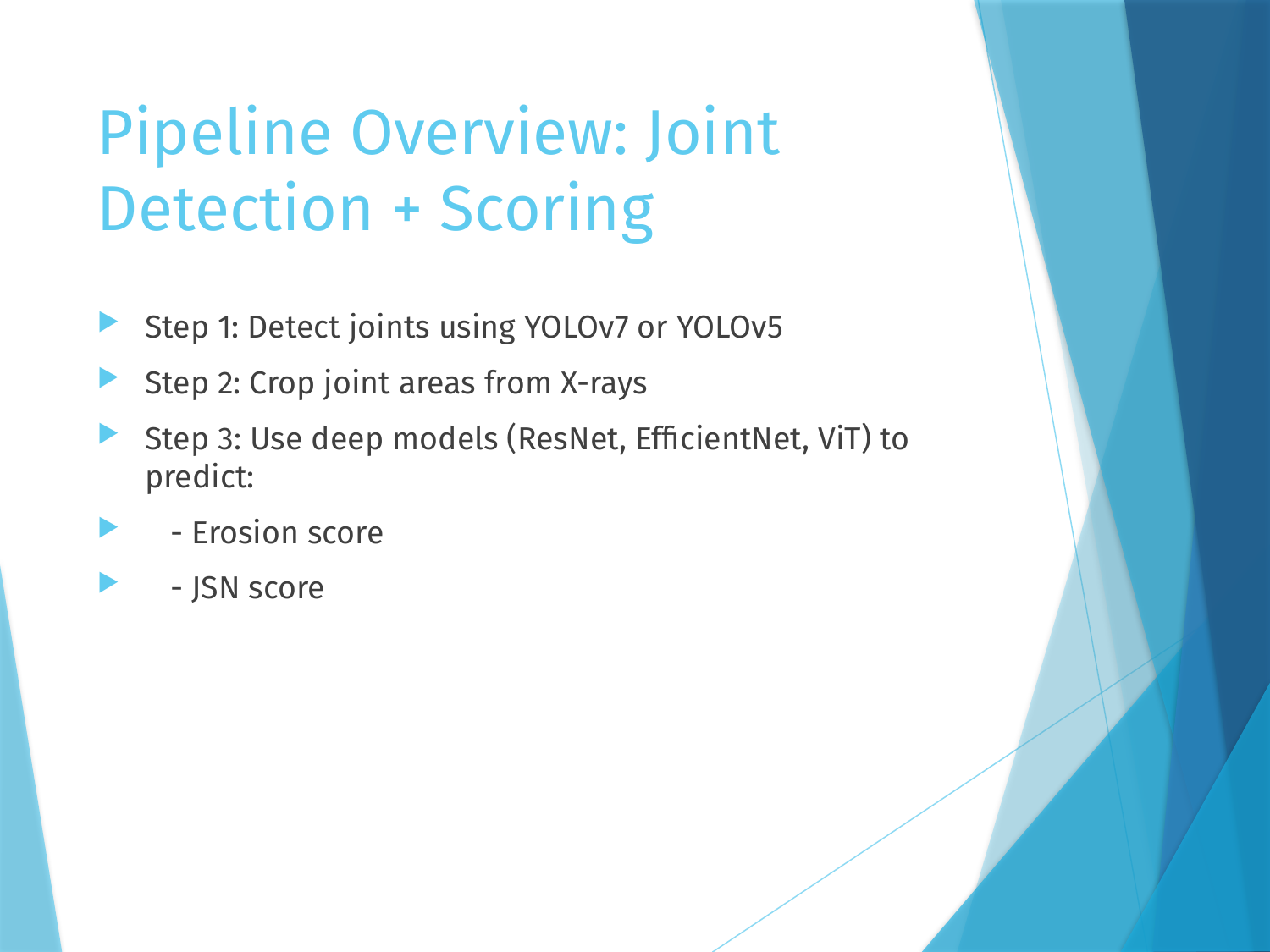

# Pipeline Overview: Joint Detection + Scoring
Step 1: Detect joints using YOLOv7 or YOLOv5
Step 2: Crop joint areas from X-rays
Step 3: Use deep models (ResNet, EfficientNet, ViT) to predict:
   - Erosion score
   - JSN score